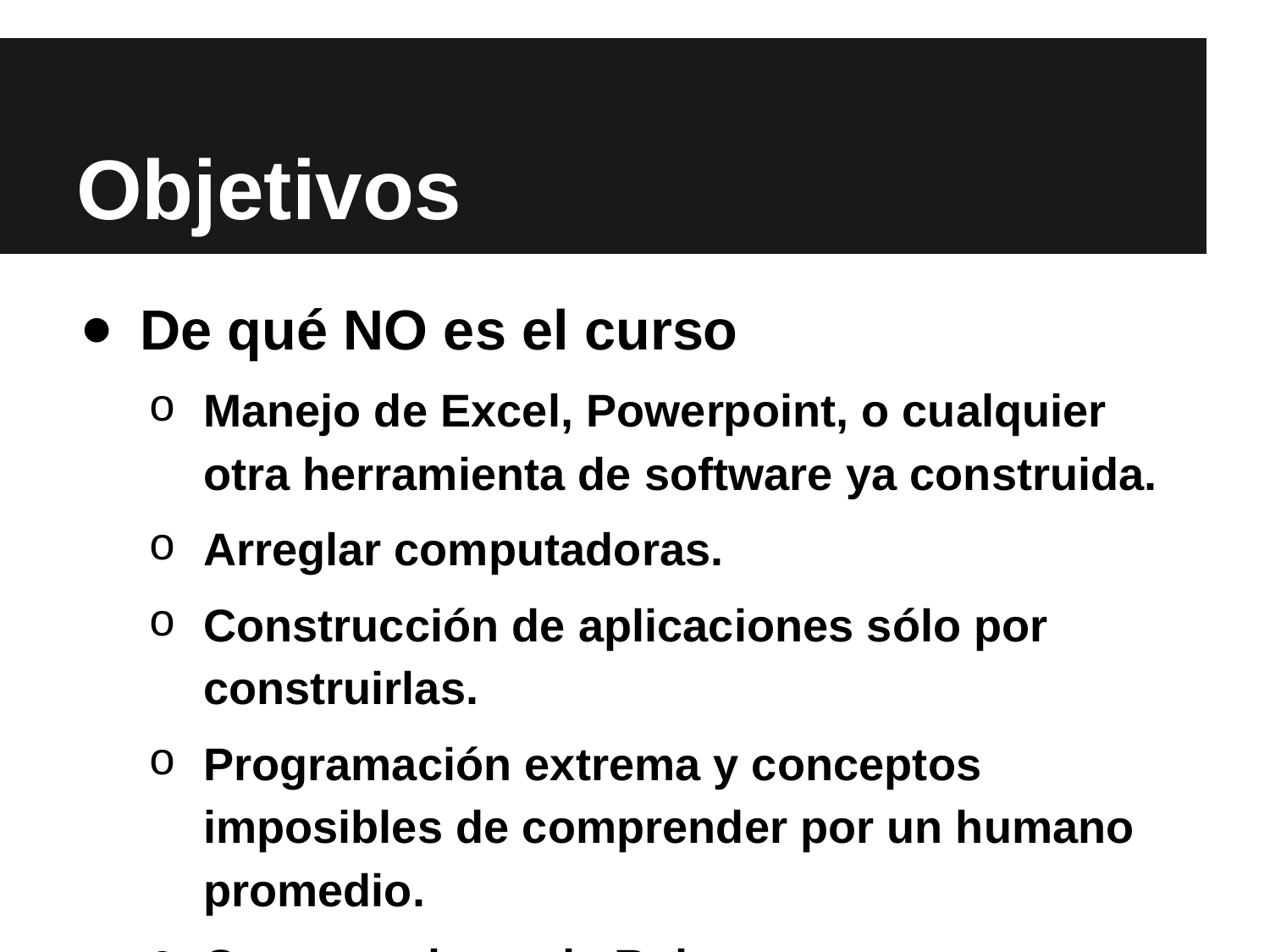

# Objetivos
De qué NO es el curso
Manejo de Excel, Powerpoint, o cualquier otra herramienta de software ya construida.
Arreglar computadoras.
Construcción de aplicaciones sólo por construirlas.
Programación extrema y conceptos imposibles de comprender por un humano promedio.
Conocer el uso de Ruby.